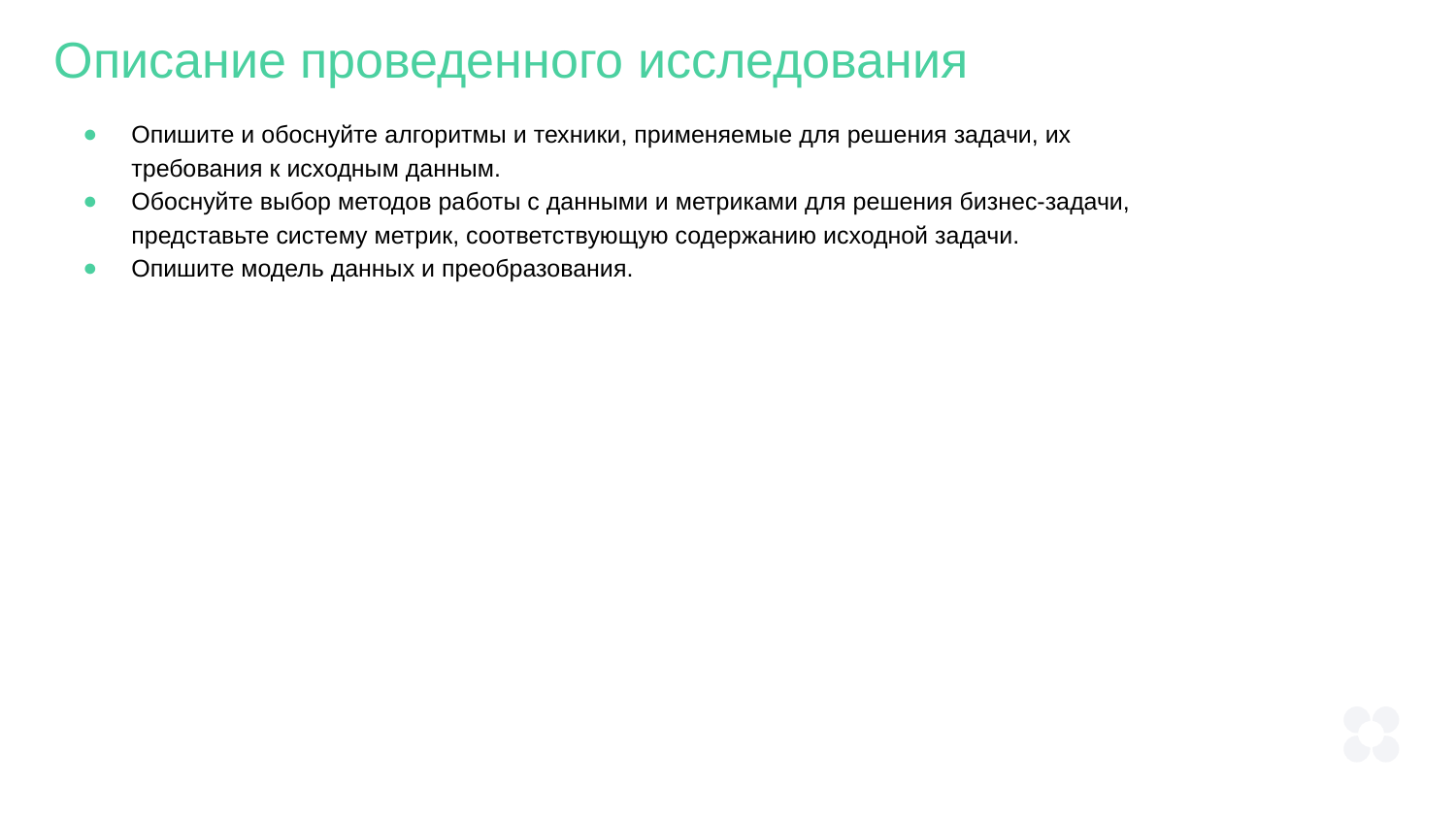

Описание проведенного исследования
Опишите и обоснуйте алгоритмы и техники, применяемые для решения задачи, их требования к исходным данным.
Обоснуйте выбор методов работы с данными и метриками для решения бизнес-задачи, представьте систему метрик, соответствующую содержанию исходной задачи.
Опишите модель данных и преобразования.